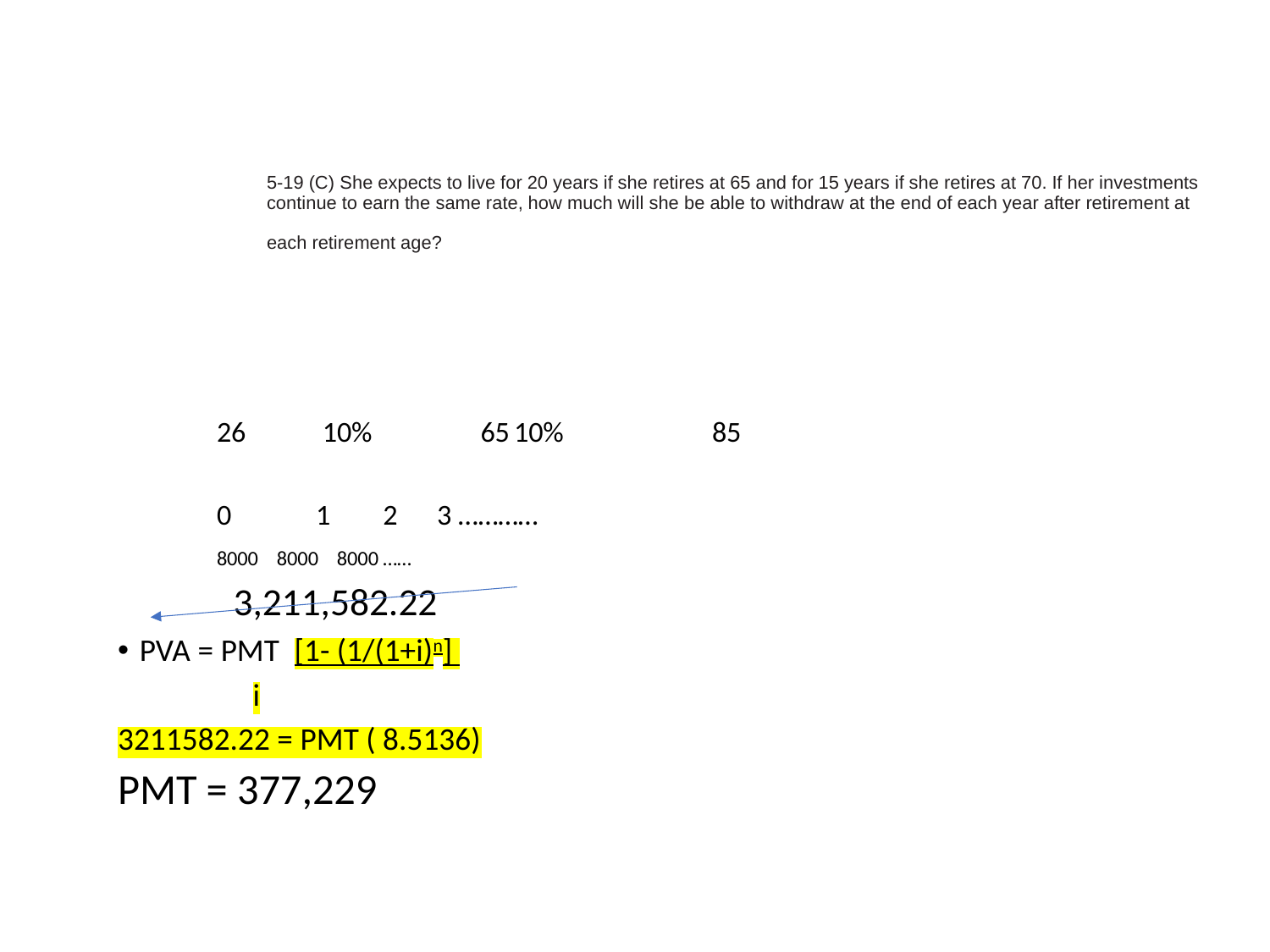

# 5-19 (C) She expects to live for 20 years if she retires at 65 and for 15 years if she retires at 70. If her investments continue to earn the same rate, how much will she be able to withdraw at the end of each year after retirement at each retirement age?

	26		 10% 	          65	10%	    		85

		0	1        2      3 …………
			8000    8000    8000 ……
				   3,211,582.22
PVA = PMT  [1- (1/(1+i)n]
		     i
3211582.22 = PMT ( 8.5136)
PMT = 377,229